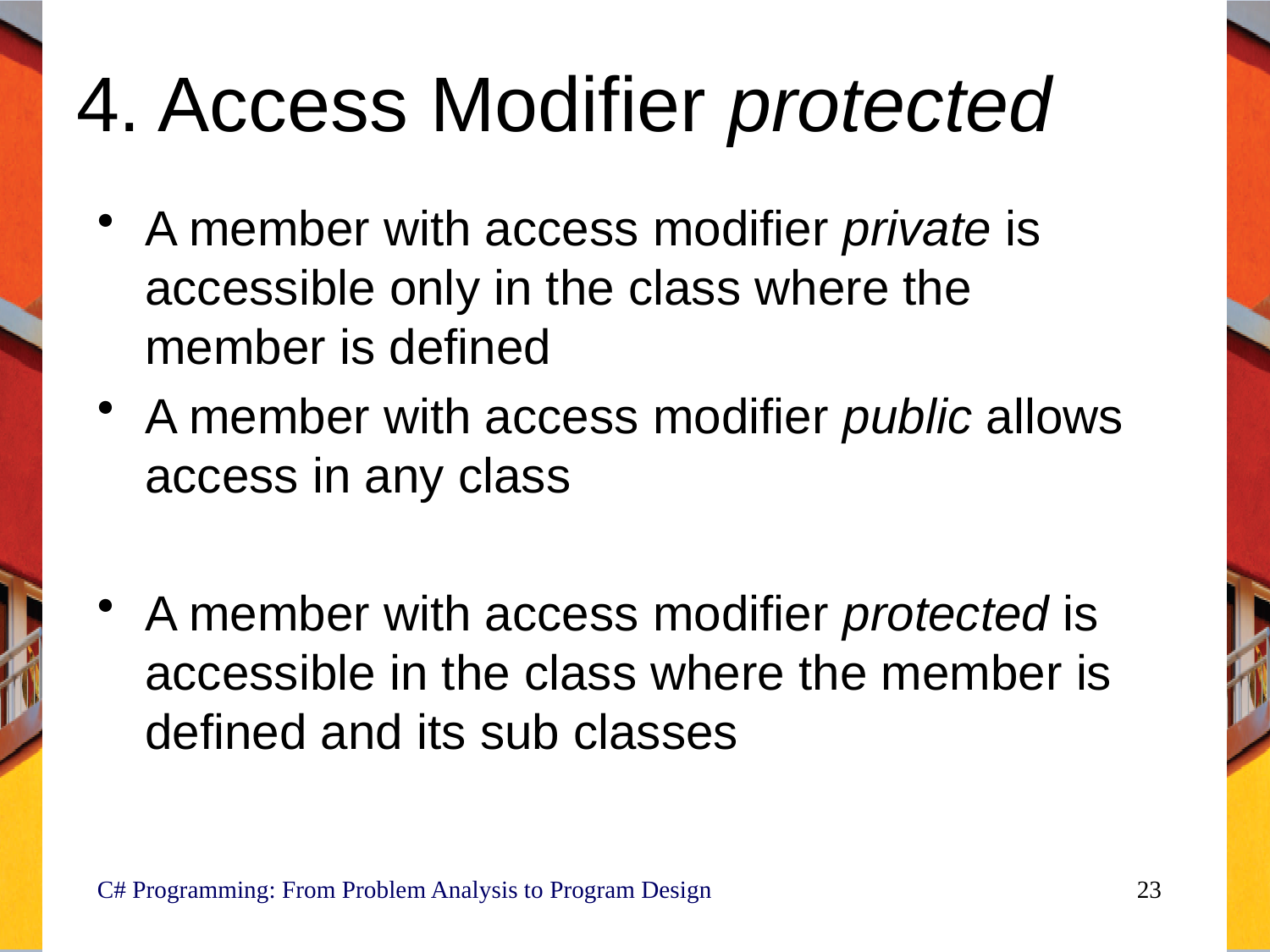

# 4. Access Modifier protected
A member with access modifier private is accessible only in the class where the member is defined
A member with access modifier public allows access in any class

A member with access modifier protected is accessible in the class where the member is defined and its sub classes

C# Programming: From Problem Analysis to Program Design

23